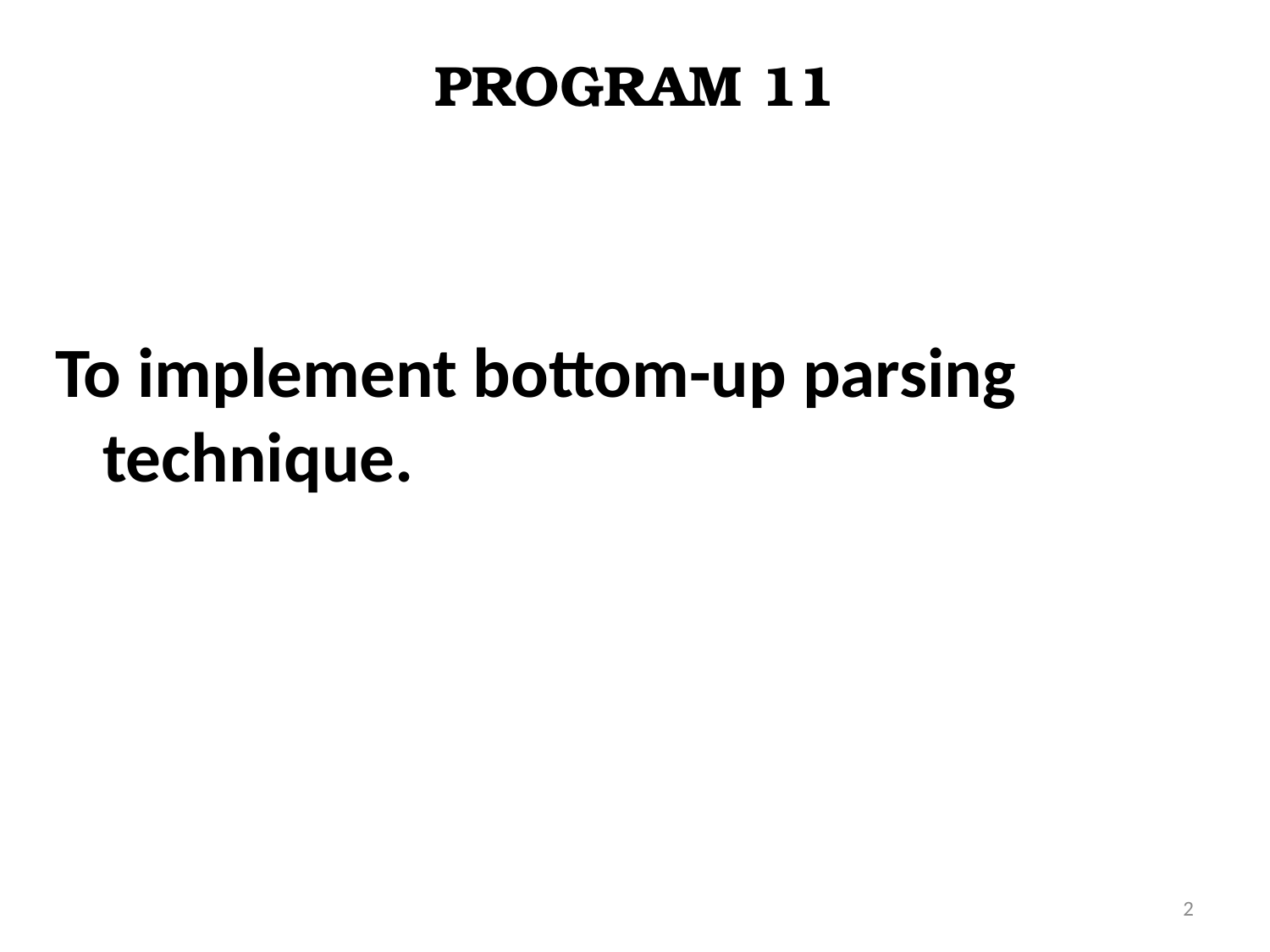

# PROGRAM 11

To implement bottom-up parsing technique.
2